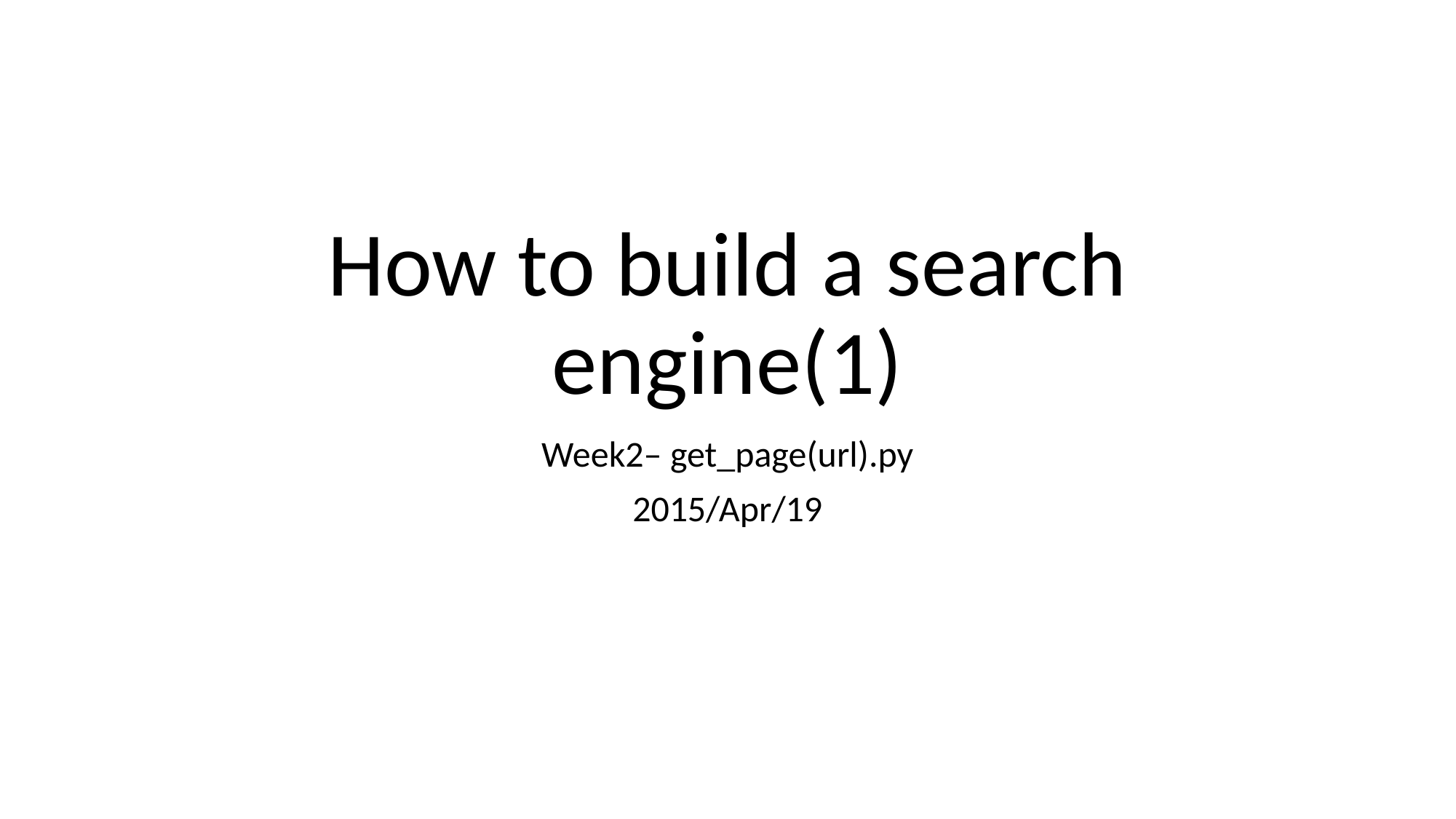

# How to build a search engine(1)
Week2– get_page(url).py
2015/Apr/19